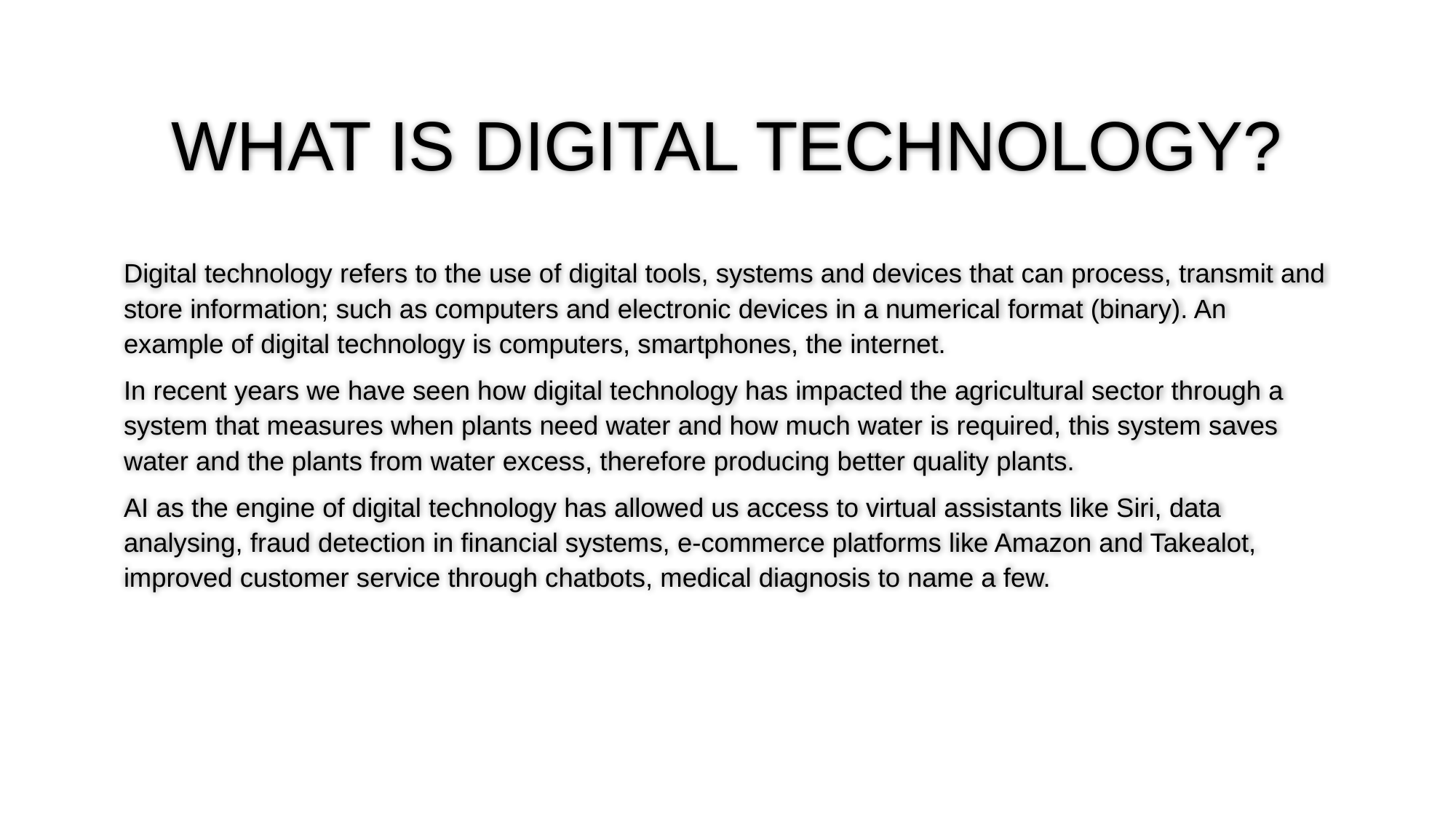

# WHAT IS DIGITAL TECHNOLOGY?
Digital technology refers to the use of digital tools, systems and devices that can process, transmit and store information; such as computers and electronic devices in a numerical format (binary). An example of digital technology is computers, smartphones, the internet.
In recent years we have seen how digital technology has impacted the agricultural sector through a system that measures when plants need water and how much water is required, this system saves water and the plants from water excess, therefore producing better quality plants.
AI as the engine of digital technology has allowed us access to virtual assistants like Siri, data analysing, fraud detection in financial systems, e-commerce platforms like Amazon and Takealot, improved customer service through chatbots, medical diagnosis to name a few.